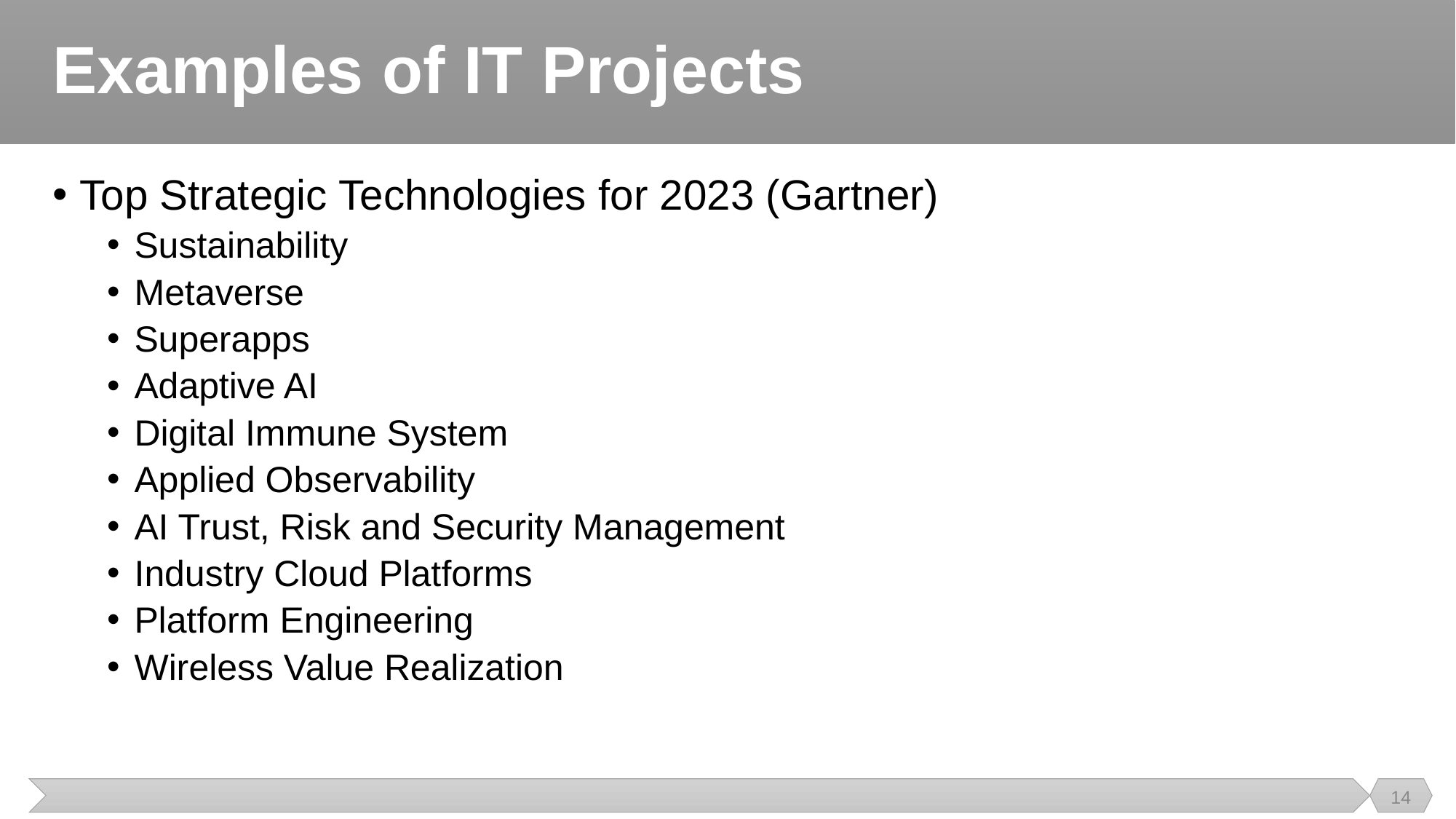

# Examples of IT Projects
Top Strategic Technologies for 2023 (Gartner)
Sustainability
Metaverse
Superapps
Adaptive AI
Digital Immune System
Applied Observability
AI Trust, Risk and Security Management
Industry Cloud Platforms
Platform Engineering
Wireless Value Realization
14